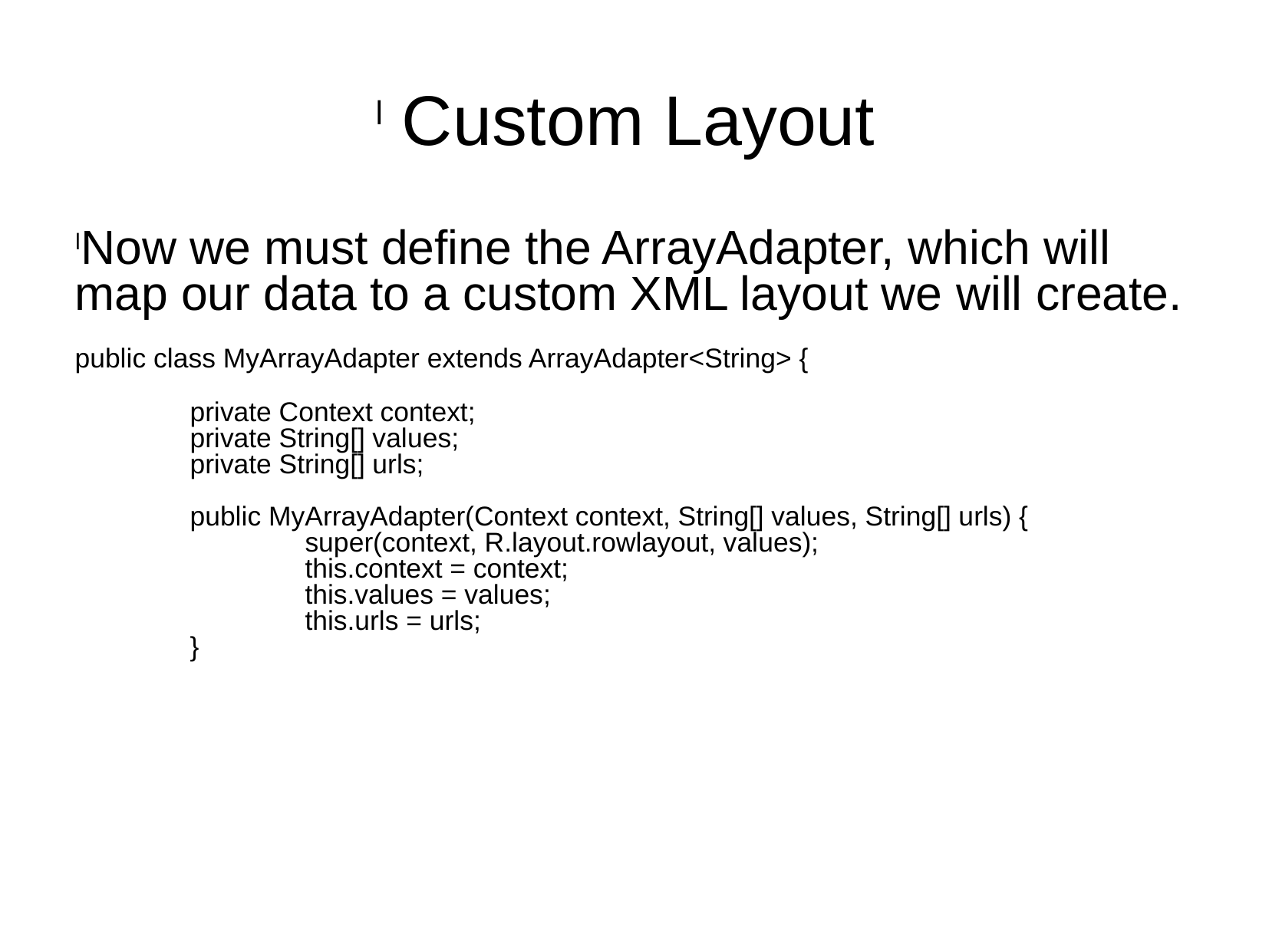

Custom Layout
Now we must define the ArrayAdapter, which will map our data to a custom XML layout we will create.

public class MyArrayAdapter extends ArrayAdapter<String> {

	private Context context;
	private String[] values;
	private String[] urls;

	public MyArrayAdapter(Context context, String[] values, String[] urls) {
		super(context, R.layout.rowlayout, values);
		this.context = context;
		this.values = values;
		this.urls = urls;
	}